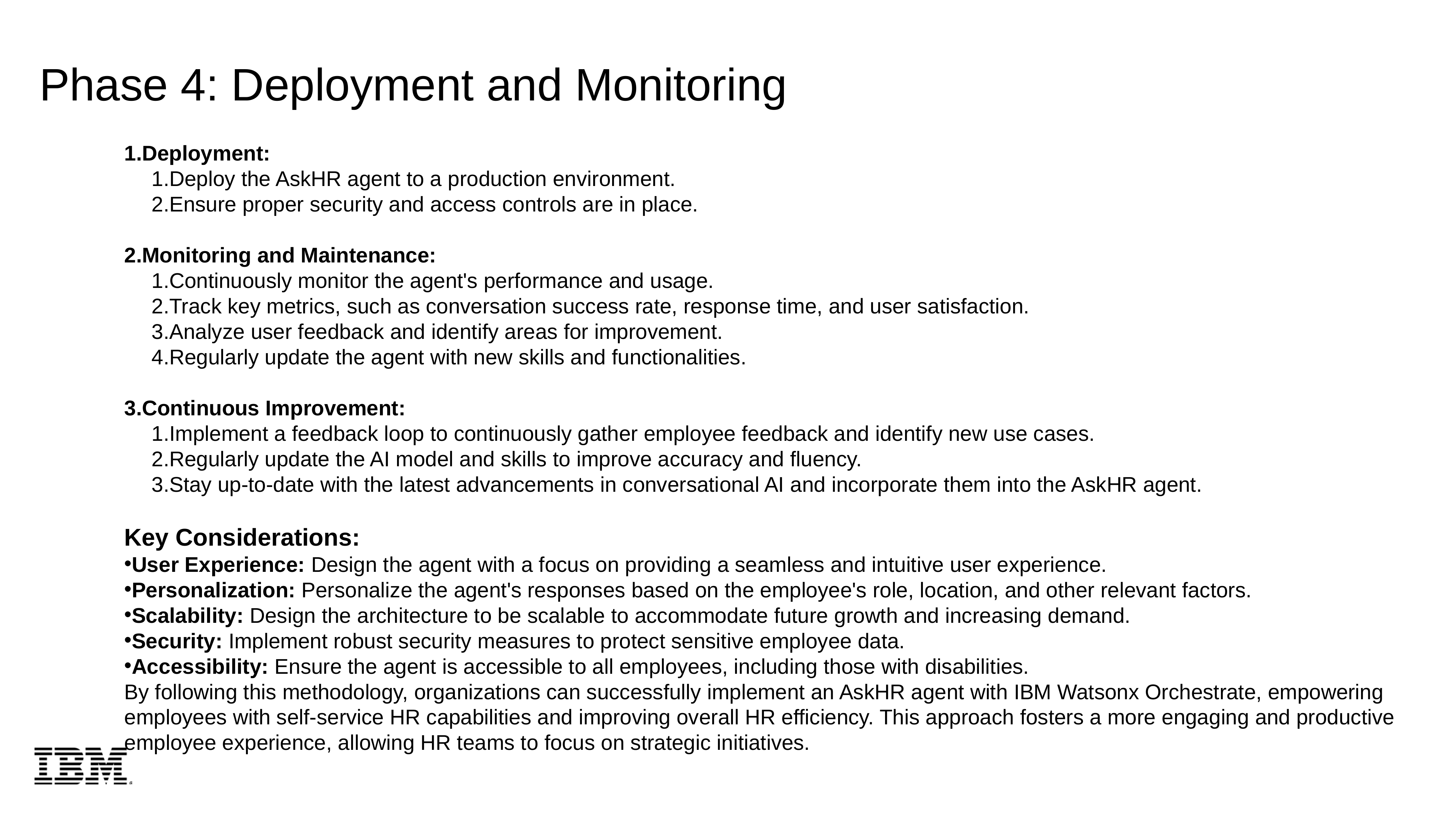

# Phase 4: Deployment and Monitoring

Deployment:
Deploy the AskHR agent to a production environment.
Ensure proper security and access controls are in place.

Monitoring and Maintenance:
Continuously monitor the agent's performance and usage.
Track key metrics, such as conversation success rate, response time, and user satisfaction.
Analyze user feedback and identify areas for improvement.
Regularly update the agent with new skills and functionalities.

Continuous Improvement:
Implement a feedback loop to continuously gather employee feedback and identify new use cases.
Regularly update the AI model and skills to improve accuracy and fluency.
Stay up-to-date with the latest advancements in conversational AI and incorporate them into the AskHR agent.

Key Considerations:
User Experience: Design the agent with a focus on providing a seamless and intuitive user experience.
Personalization: Personalize the agent's responses based on the employee's role, location, and other relevant factors.
Scalability: Design the architecture to be scalable to accommodate future growth and increasing demand.
Security: Implement robust security measures to protect sensitive employee data.
Accessibility: Ensure the agent is accessible to all employees, including those with disabilities.
By following this methodology, organizations can successfully implement an AskHR agent with IBM Watsonx Orchestrate, empowering employees with self-service HR capabilities and improving overall HR efficiency. This approach fosters a more engaging and productive employee experience, allowing HR teams to focus on strategic initiatives.